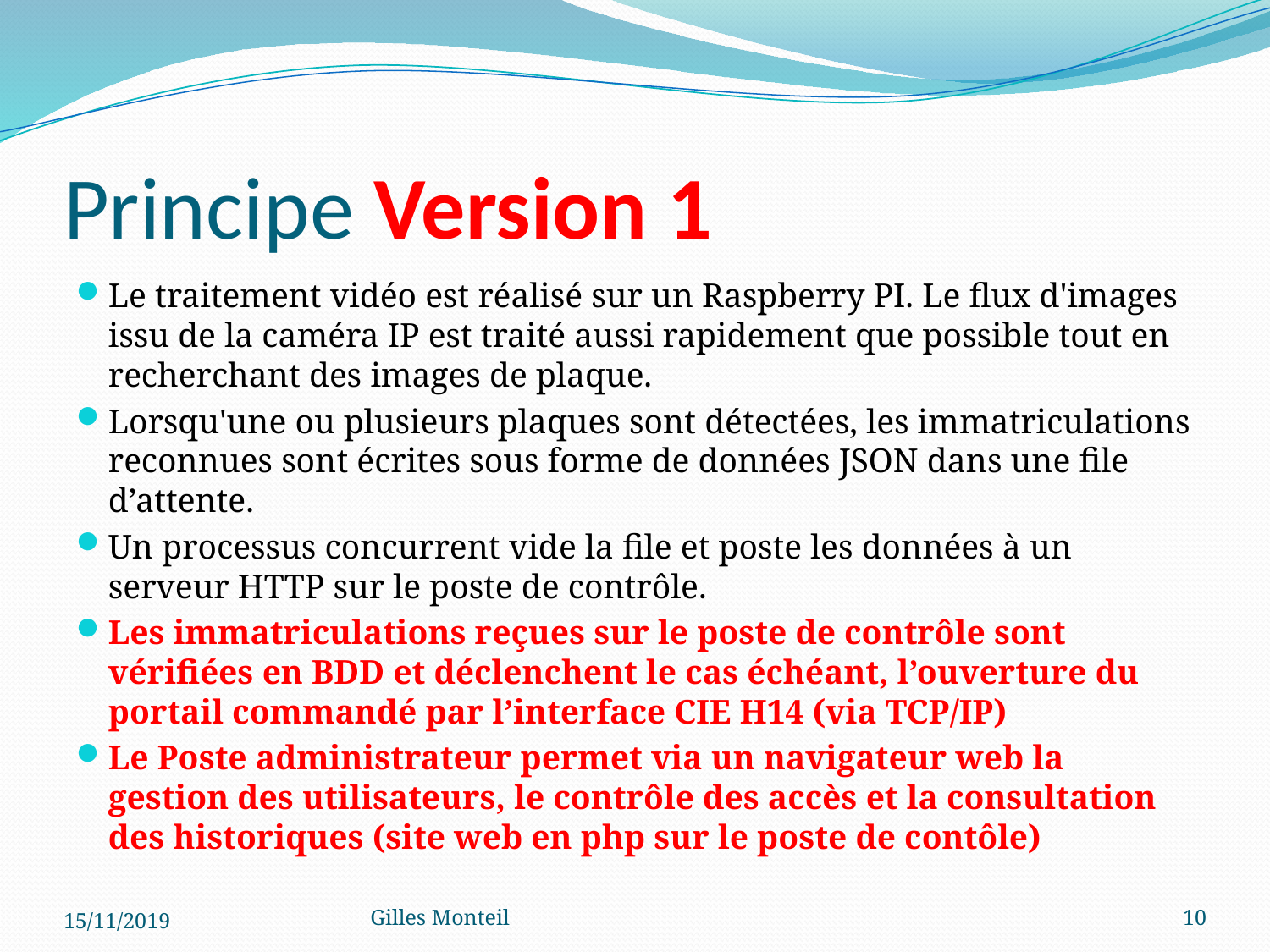

# Principe Version 1
Le traitement vidéo est réalisé sur un Raspberry PI. Le flux d'images issu de la caméra IP est traité aussi rapidement que possible tout en recherchant des images de plaque.
Lorsqu'une ou plusieurs plaques sont détectées, les immatriculations reconnues sont écrites sous forme de données JSON dans une file d’attente.
Un processus concurrent vide la file et poste les données à un serveur HTTP sur le poste de contrôle.
Les immatriculations reçues sur le poste de contrôle sont vérifiées en BDD et déclenchent le cas échéant, l’ouverture du portail commandé par l’interface CIE H14 (via TCP/IP)
Le Poste administrateur permet via un navigateur web la gestion des utilisateurs, le contrôle des accès et la consultation des historiques (site web en php sur le poste de contôle)

15/11/2019
Gilles Monteil
10